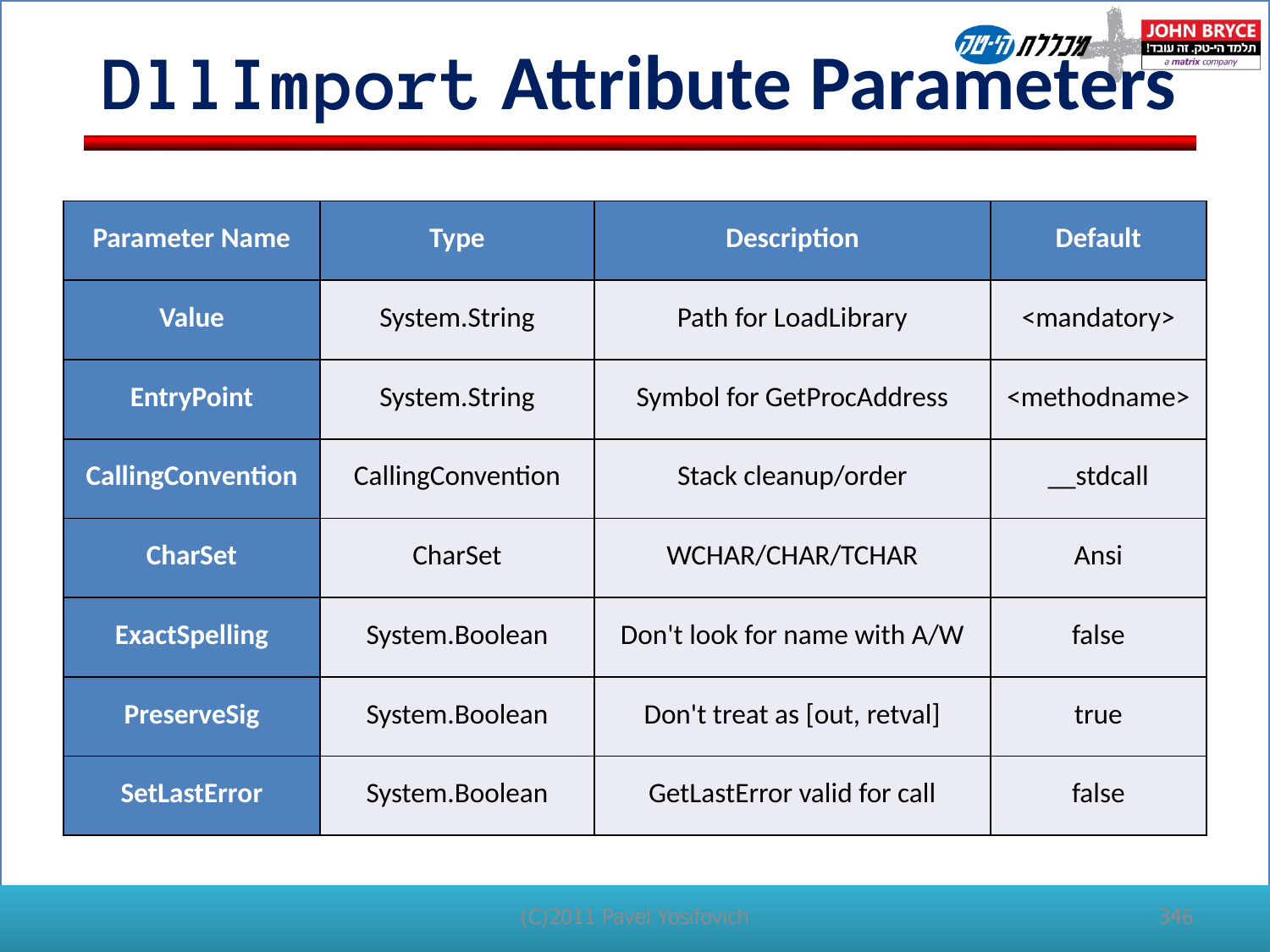

# DllImport Attribute Parameters
| Parameter Name | Type | Description | Default |
| --- | --- | --- | --- |
| Value | System.String | Path for LoadLibrary | <mandatory> |
| EntryPoint | System.String | Symbol for GetProcAddress | <methodname> |
| CallingConvention | CallingConvention | Stack cleanup/order | \_\_stdcall |
| CharSet | CharSet | WCHAR/CHAR/TCHAR | Ansi |
| ExactSpelling | System.Boolean | Don't look for name with A/W | false |
| PreserveSig | System.Boolean | Don't treat as [out, retval] | true |
| SetLastError | System.Boolean | GetLastError valid for call | false |
(C)2011 Pavel Yosifovich
346